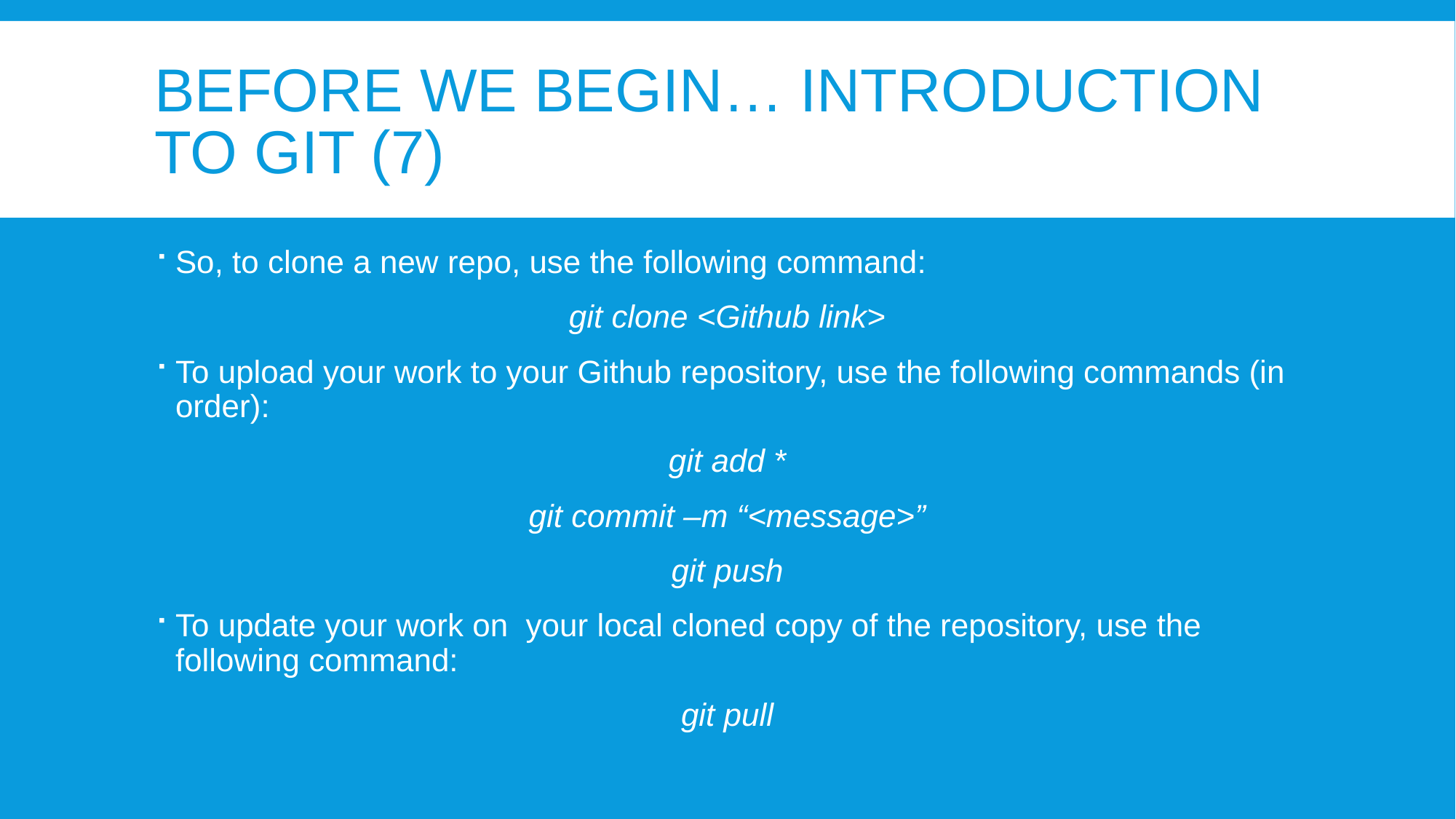

# Before we begin… Introduction to Git (7)
So, to clone a new repo, use the following command:
git clone <Github link>
To upload your work to your Github repository, use the following commands (in order):
git add *
git commit –m “<message>”
git push
To update your work on  your local cloned copy of the repository, use the following command:
git pull